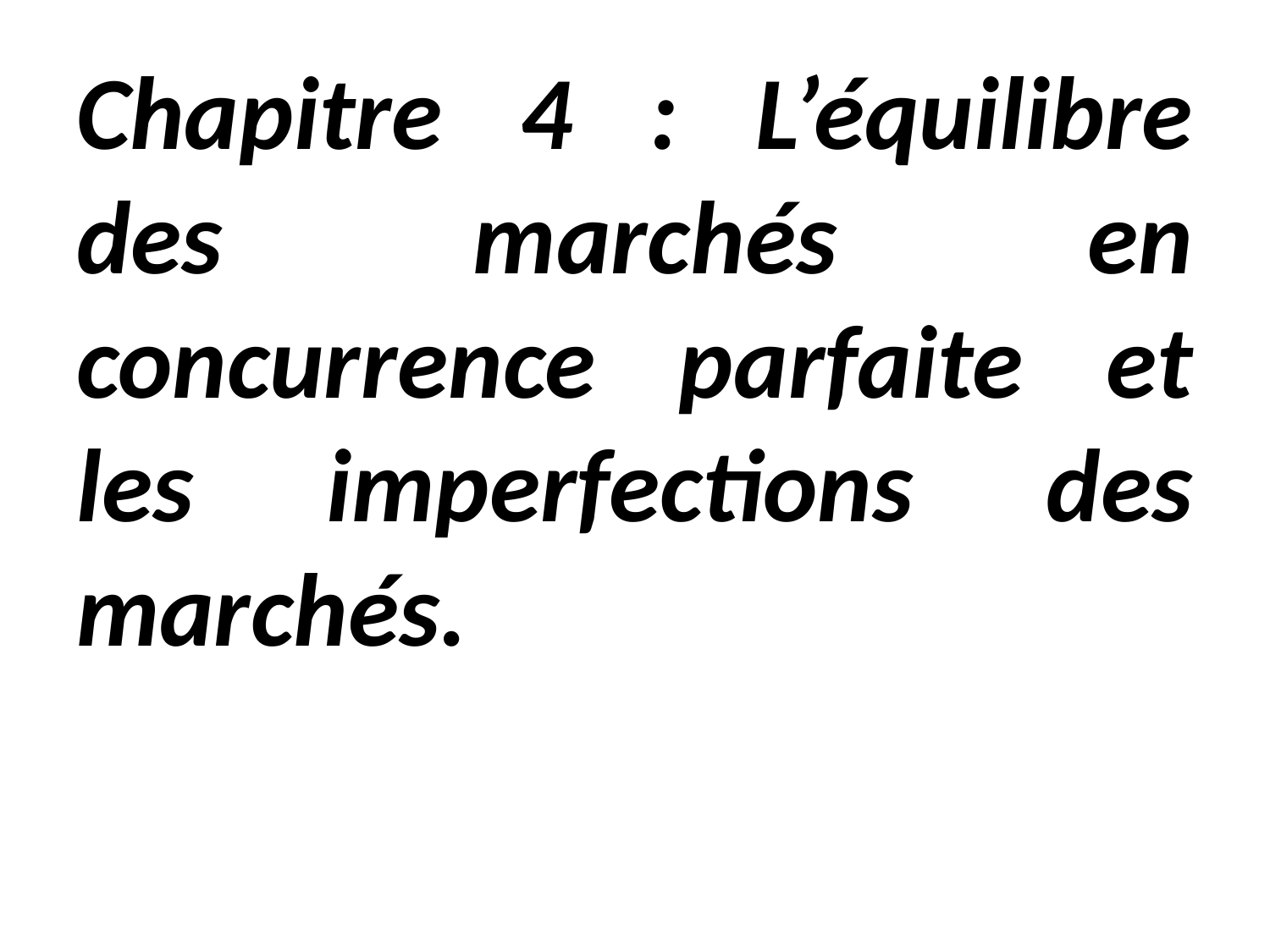

# Chapitre 4 : L’équilibre des marchés en concurrence parfaite et les imperfections des marchés.